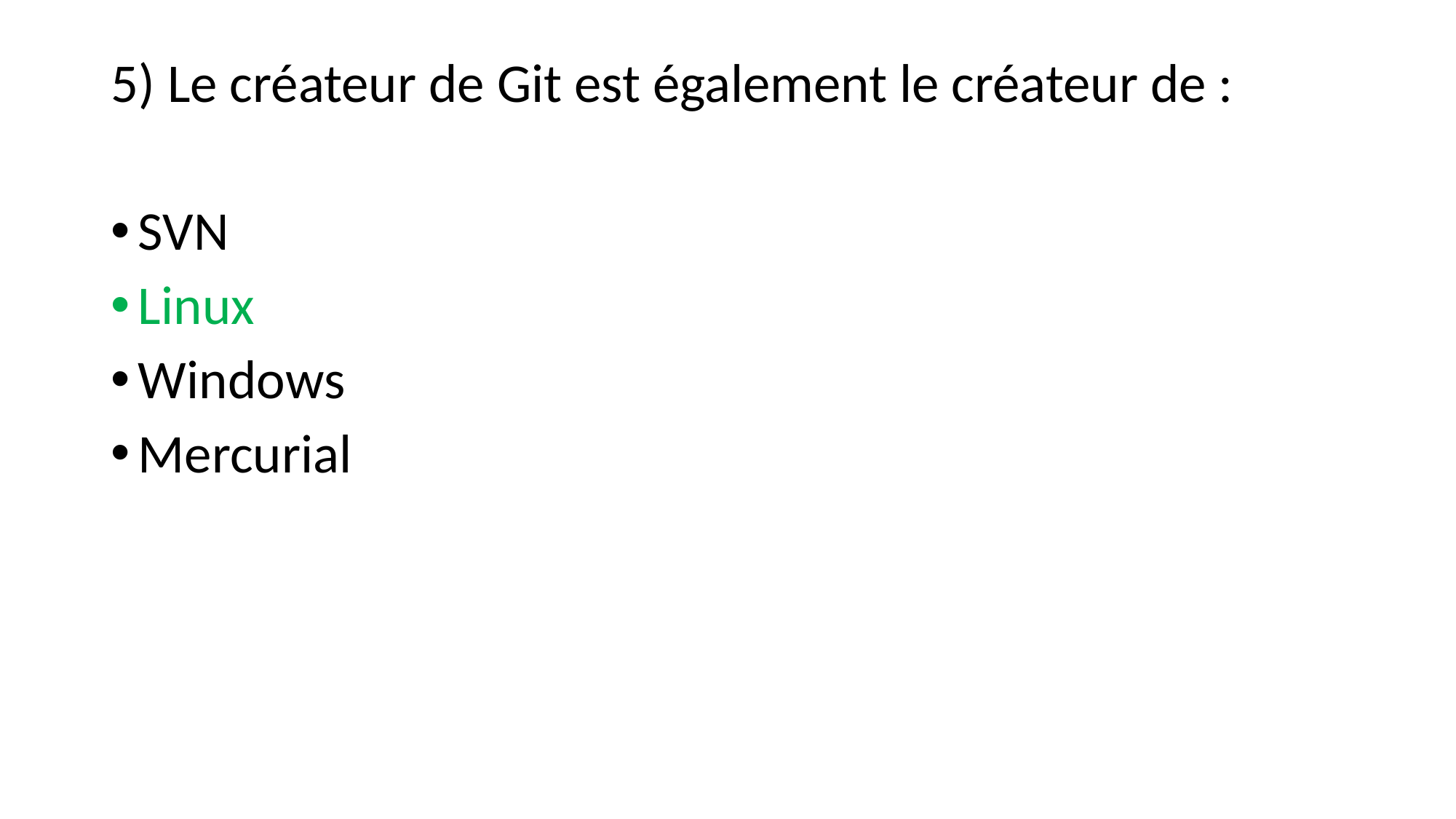

5) Le créateur de Git est également le créateur de :

SVN
Linux
Windows
Mercurial